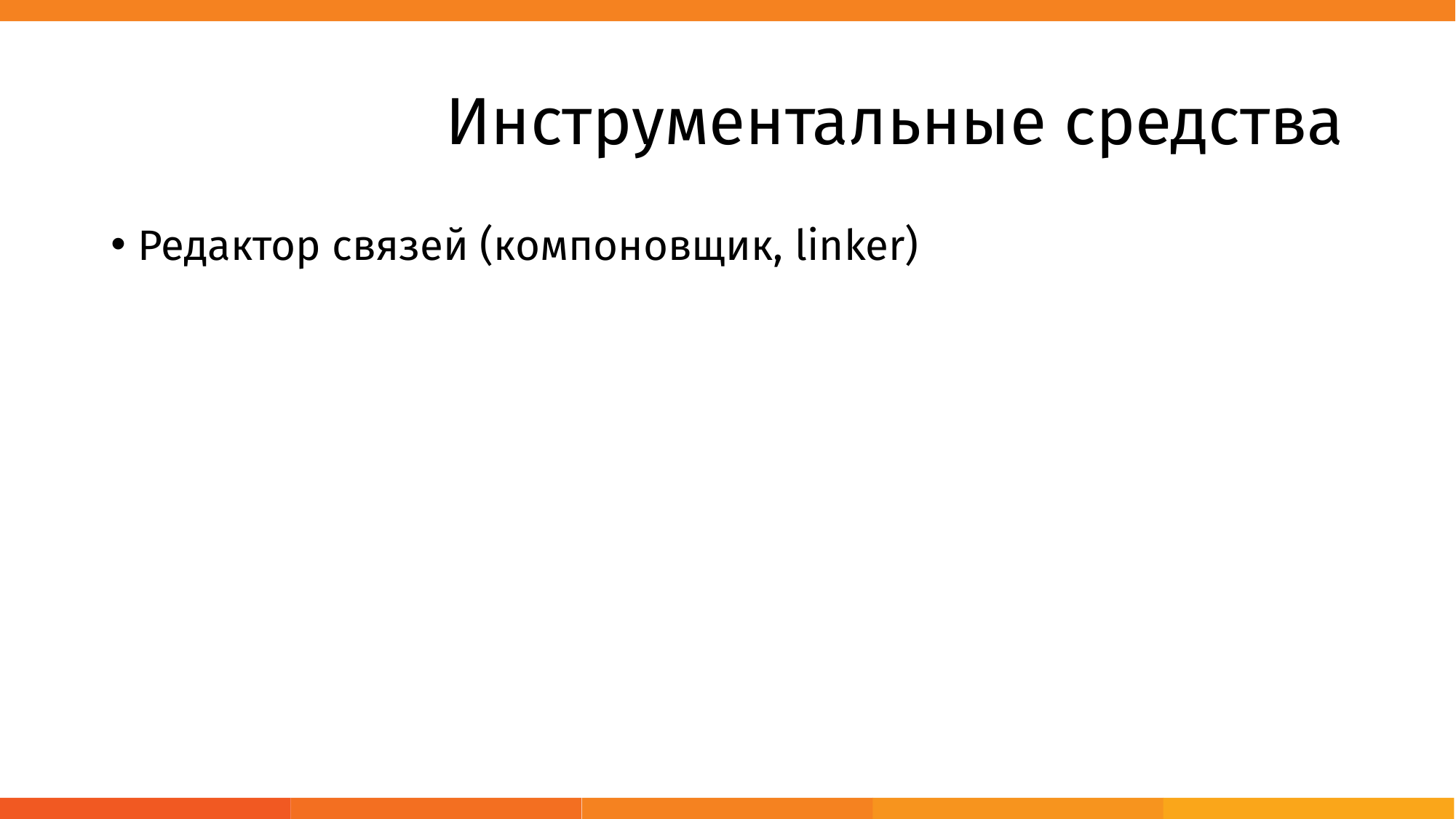

# Инструментальные средства
Редактор связей (компоновщик, linker)